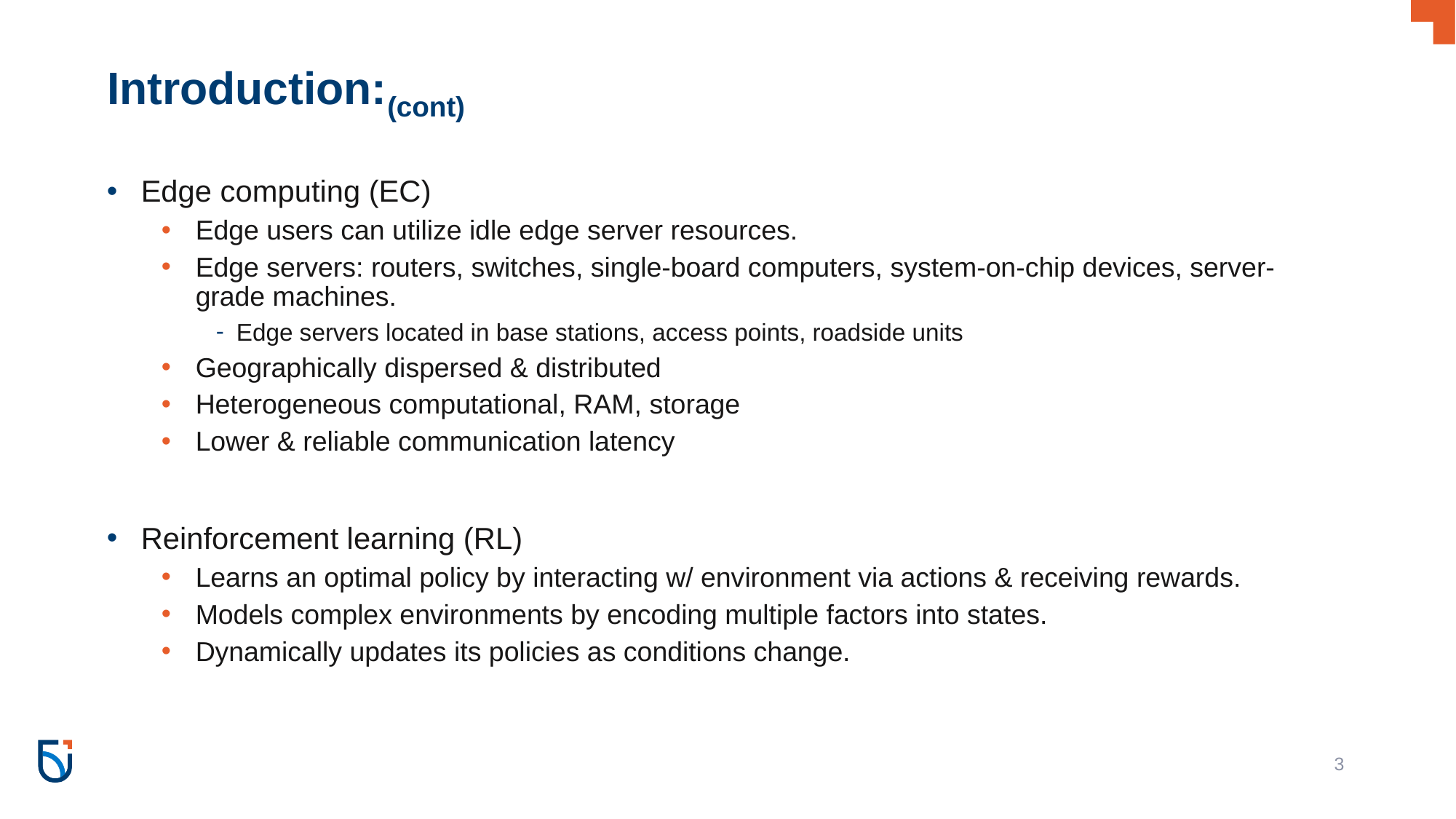

# Introduction:(cont)
Edge computing (EC)
Edge users can utilize idle edge server resources.
Edge servers: routers, switches, single-board computers, system-on-chip devices, server-grade machines.
Edge servers located in base stations, access points, roadside units
Geographically dispersed & distributed
Heterogeneous computational, RAM, storage
Lower & reliable communication latency

Reinforcement learning (RL)
Learns an optimal policy by interacting w/ environment via actions & receiving rewards.
Models complex environments by encoding multiple factors into states.
Dynamically updates its policies as conditions change.
3